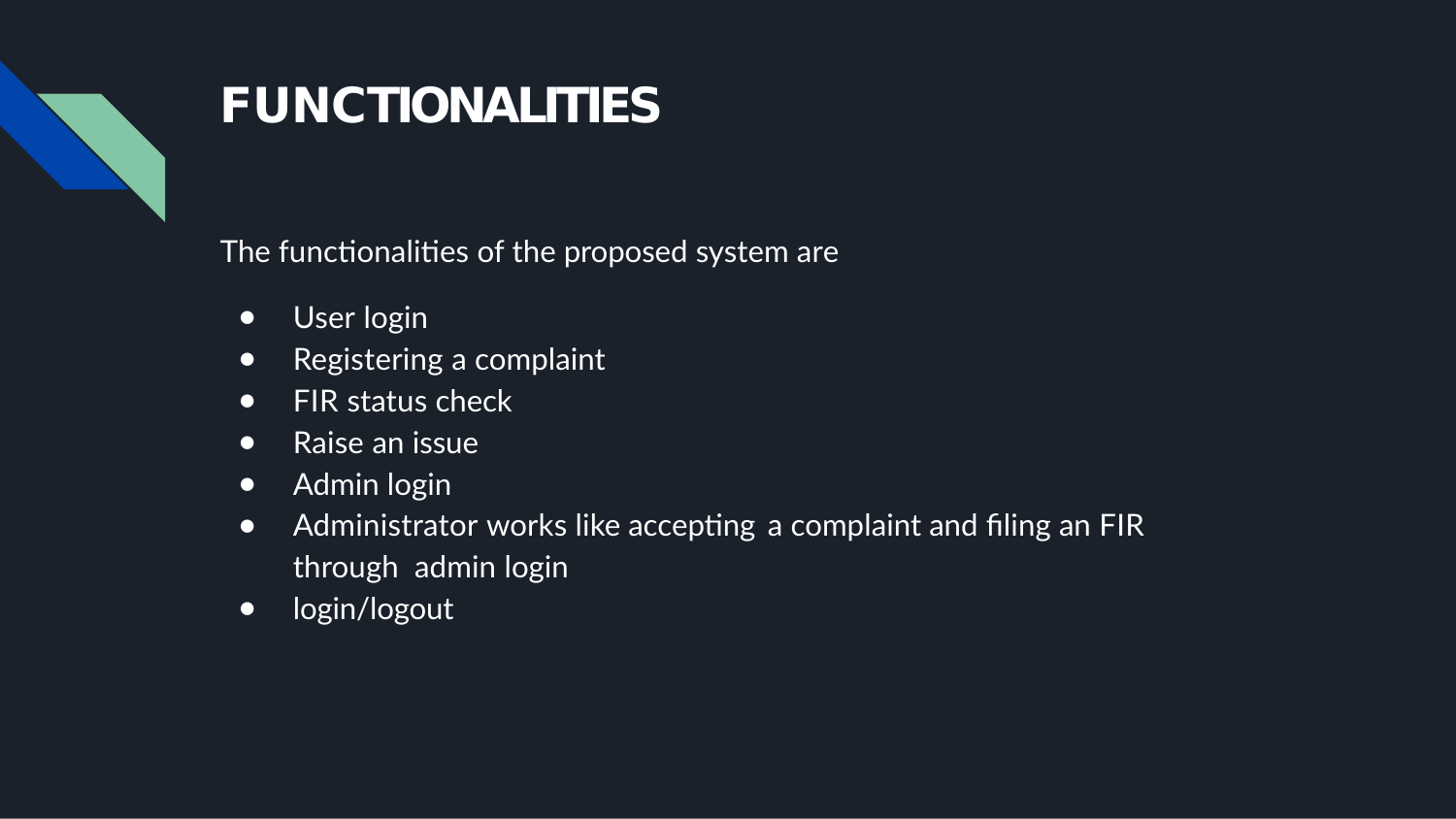

# FUNCTIONALITIES
The functionalities of the proposed system are
User login
Registering a complaint
FIR status check
Raise an issue
Admin login
Administrator works like accepting a complaint and ﬁling an FIR through  admin login
login/logout